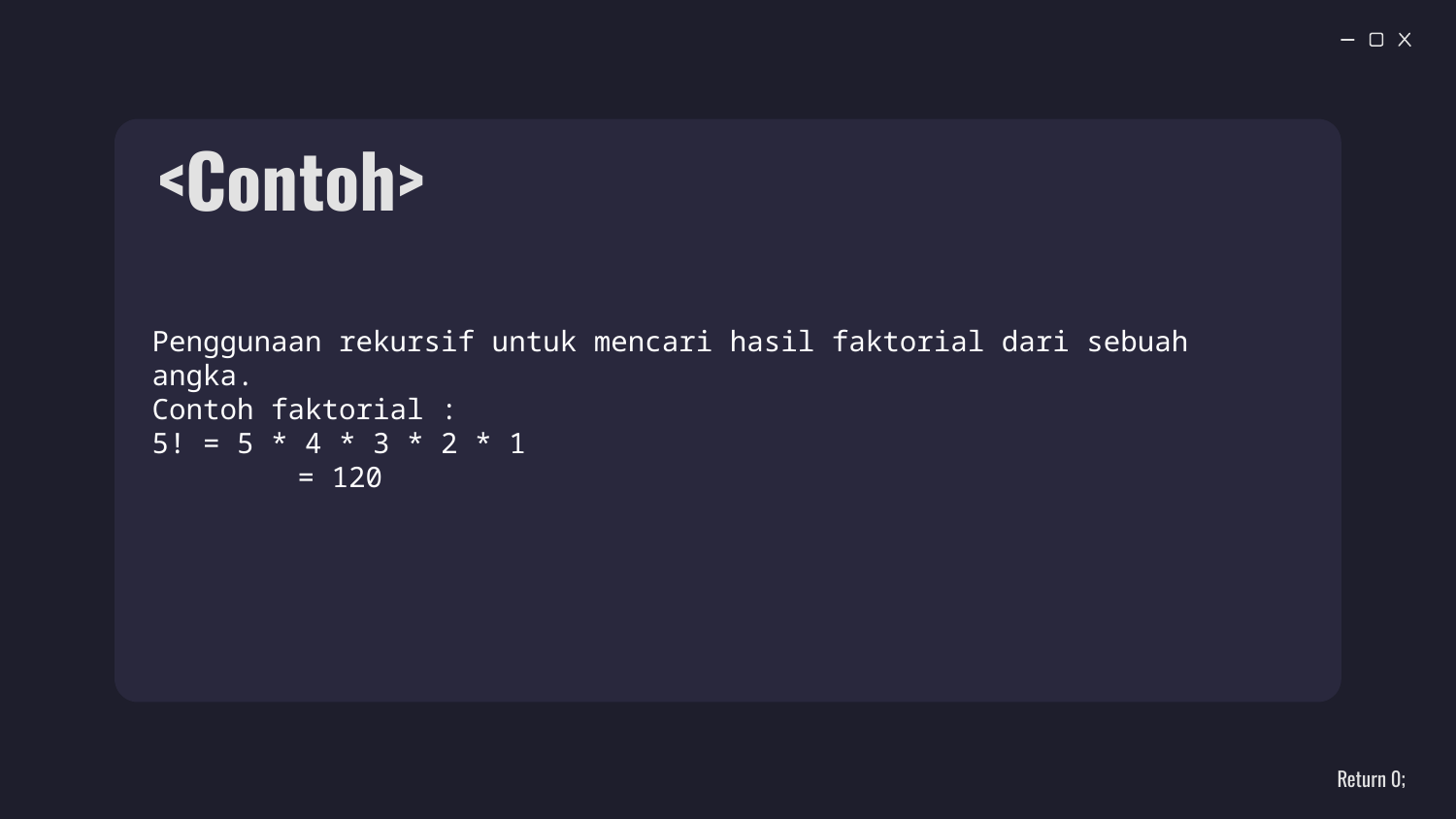

# <Contoh>
Penggunaan rekursif untuk mencari hasil faktorial dari sebuah angka.
Contoh faktorial :
5! = 5 * 4 * 3 * 2 * 1
	= 120
Return 0;